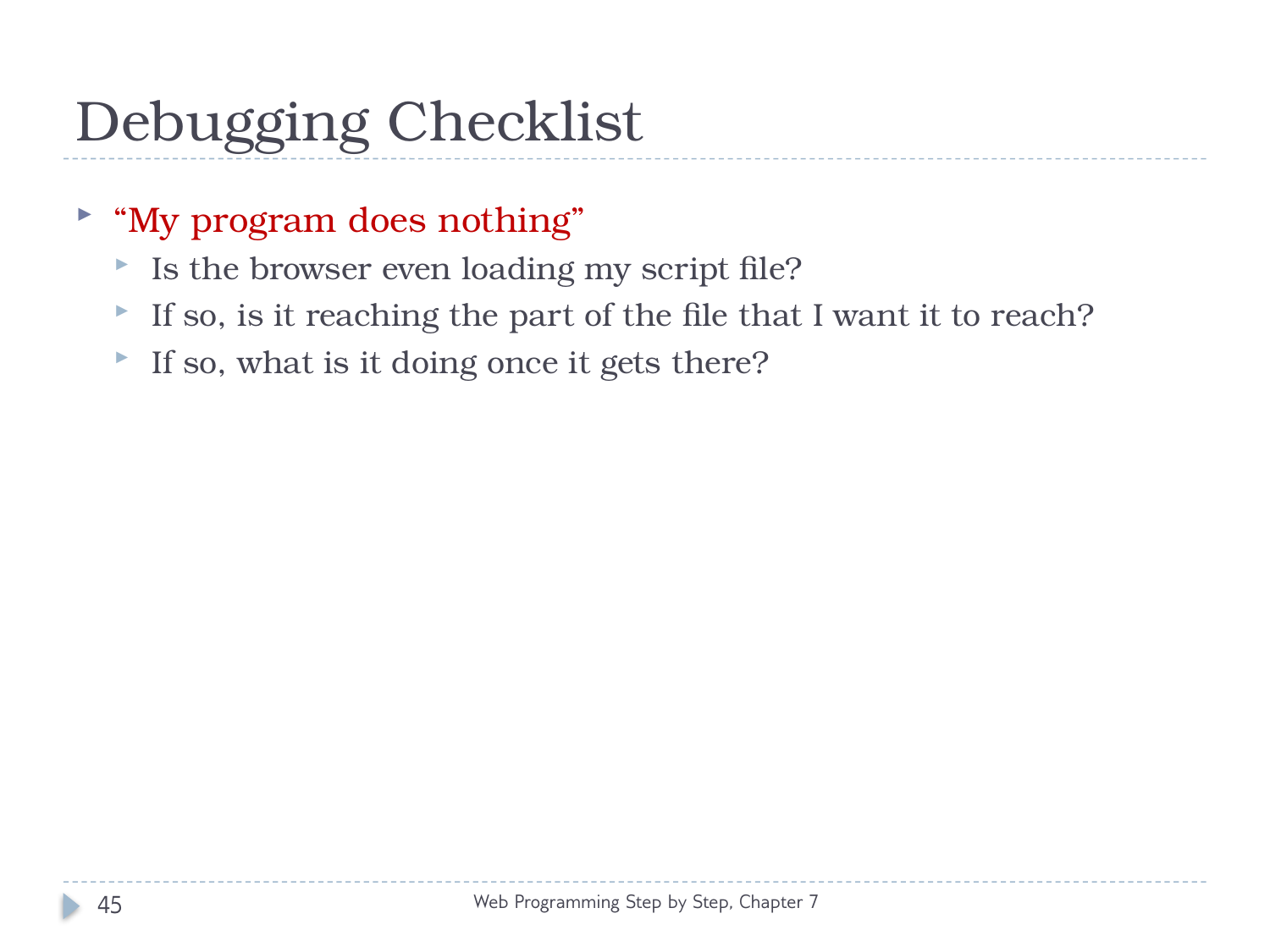

# Debugging Checklist
“My program does nothing”
Is the browser even loading my script file?
If so, is it reaching the part of the file that I want it to reach?
If so, what is it doing once it gets there?

45
Web Programming Step by Step, Chapter 7